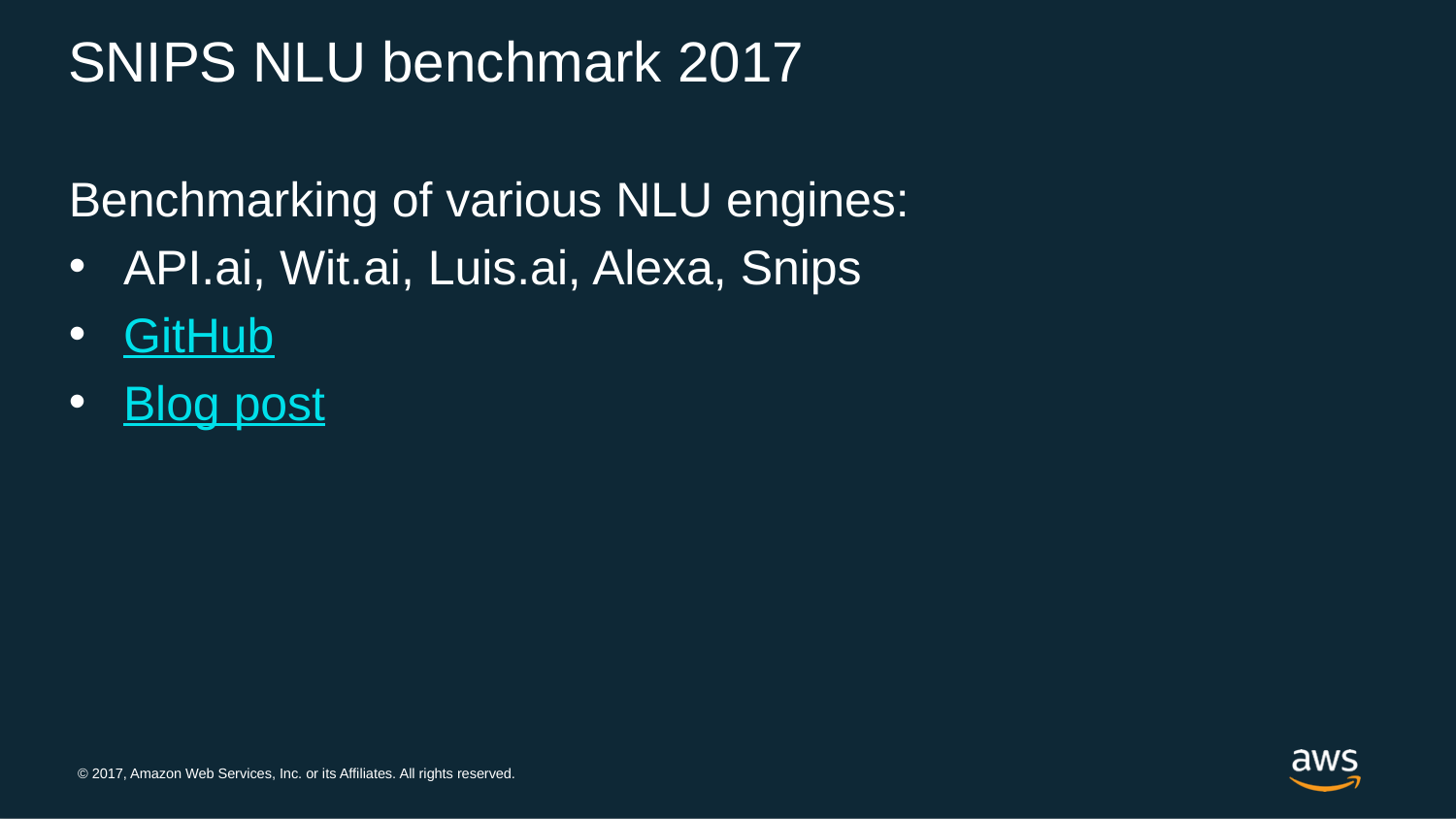

# SNIPS NLU benchmark 2017
Benchmarking of various NLU engines:
API.ai, Wit.ai, Luis.ai, Alexa, Snips
GitHub
Blog post